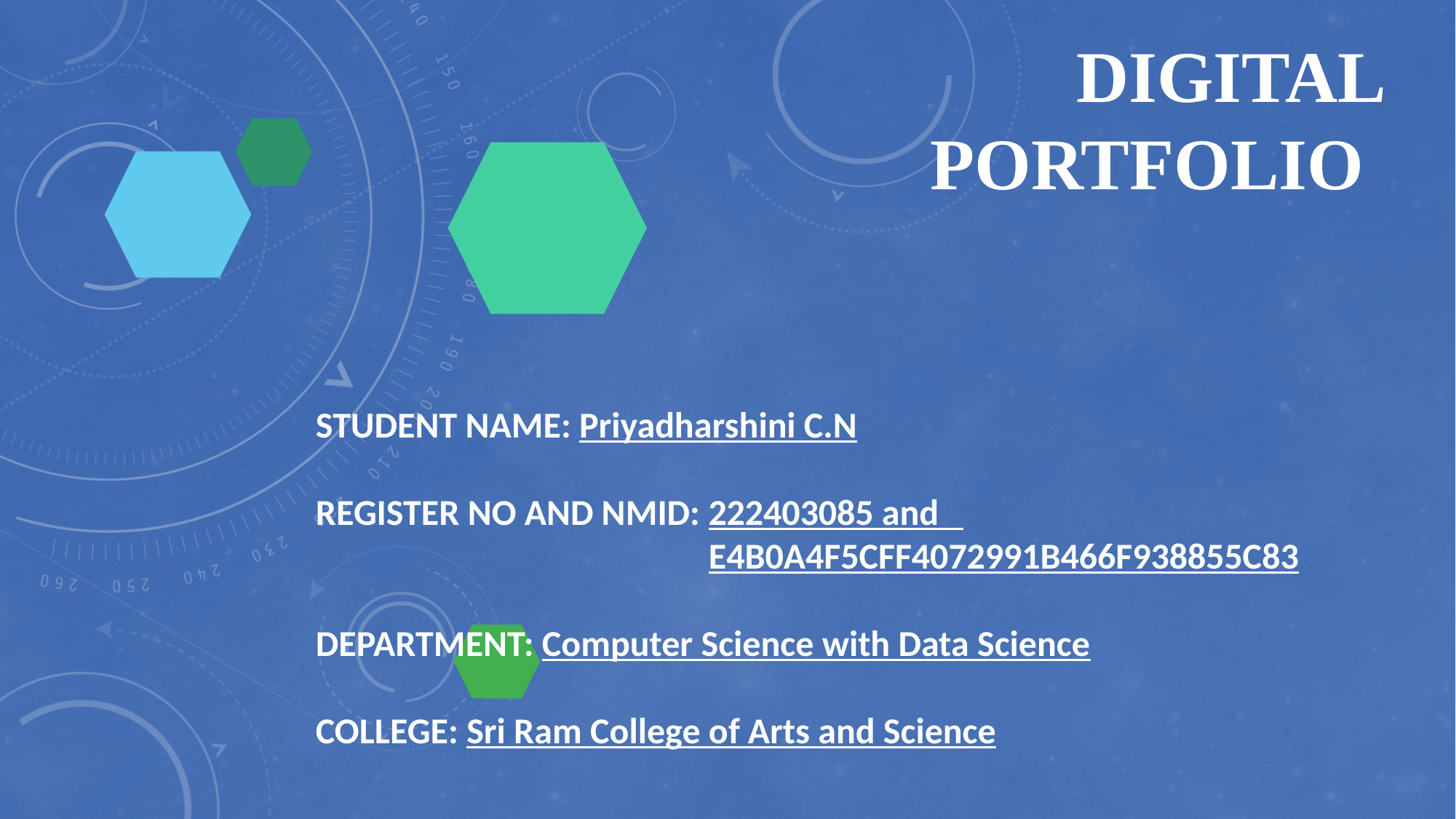

# Digital Portfolio

STUDENT NAME: Priyadharshini C.N

REGISTER NO AND NMID: 222403085 and
                                                E4B0A4F5CFF4072991B466F938855C83

DEPARTMENT: Computer Science with Data Science

COLLEGE: Sri Ram College of Arts and Science